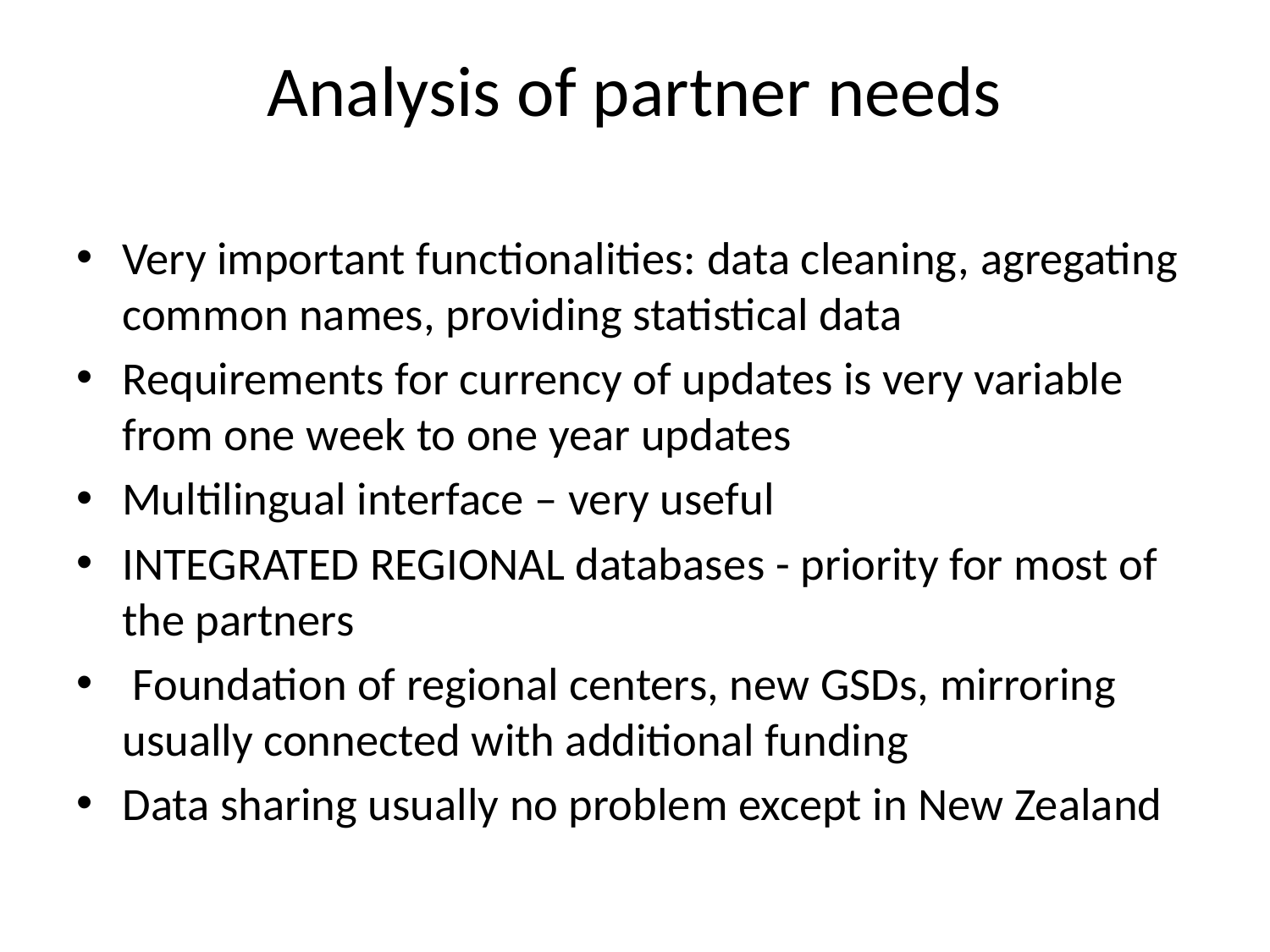

# Analysis of partner needs
Very important functionalities: data cleaning, agregating common names, providing statistical data
Requirements for currency of updates is very variable from one week to one year updates
Multilingual interface – very useful
INTEGRATED REGIONAL databases - priority for most of the partners
 Foundation of regional centers, new GSDs, mirroring usually connected with additional funding
Data sharing usually no problem except in New Zealand